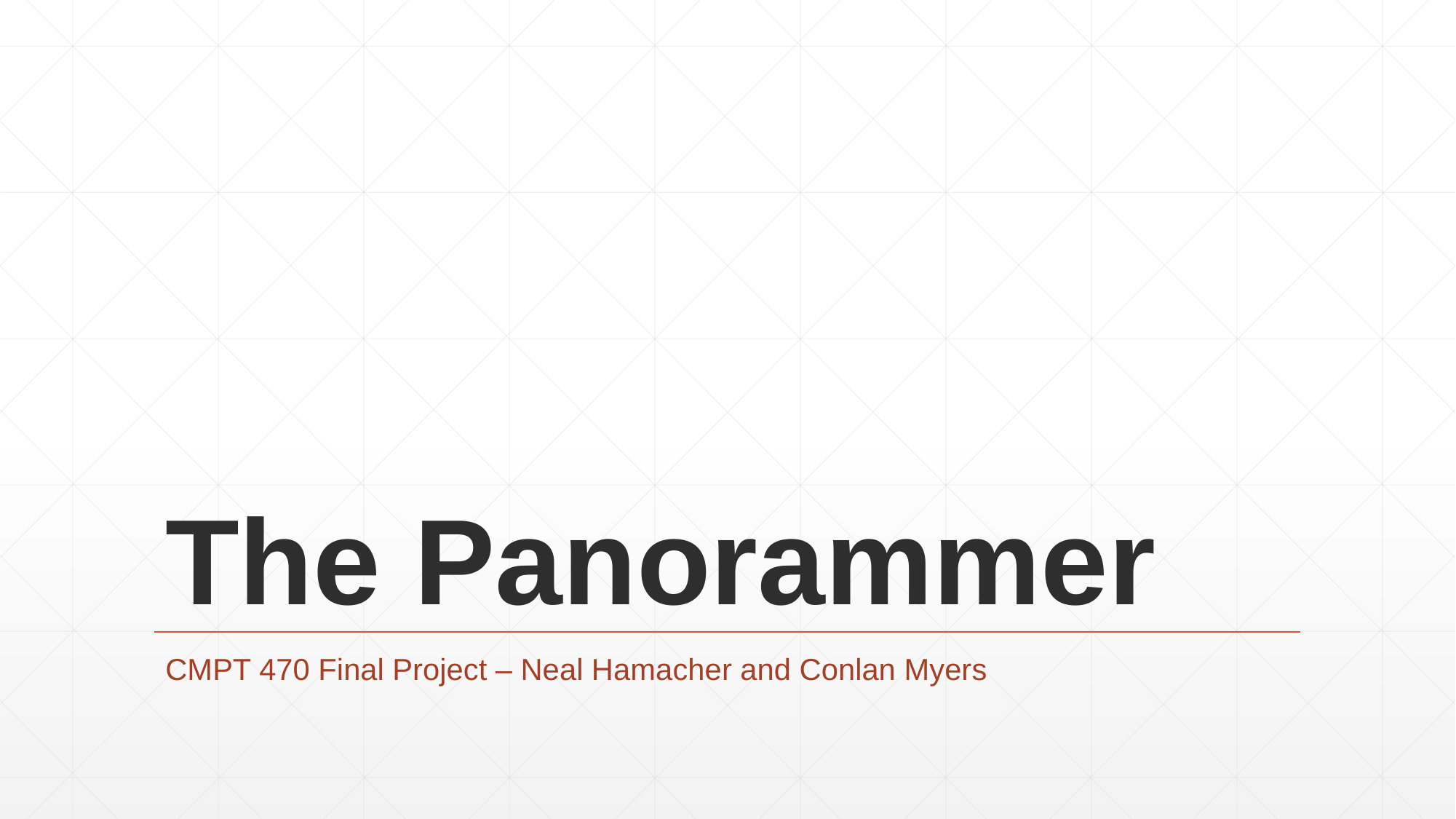

# The Panorammer
CMPT 470 Final Project – Neal Hamacher and Conlan Myers